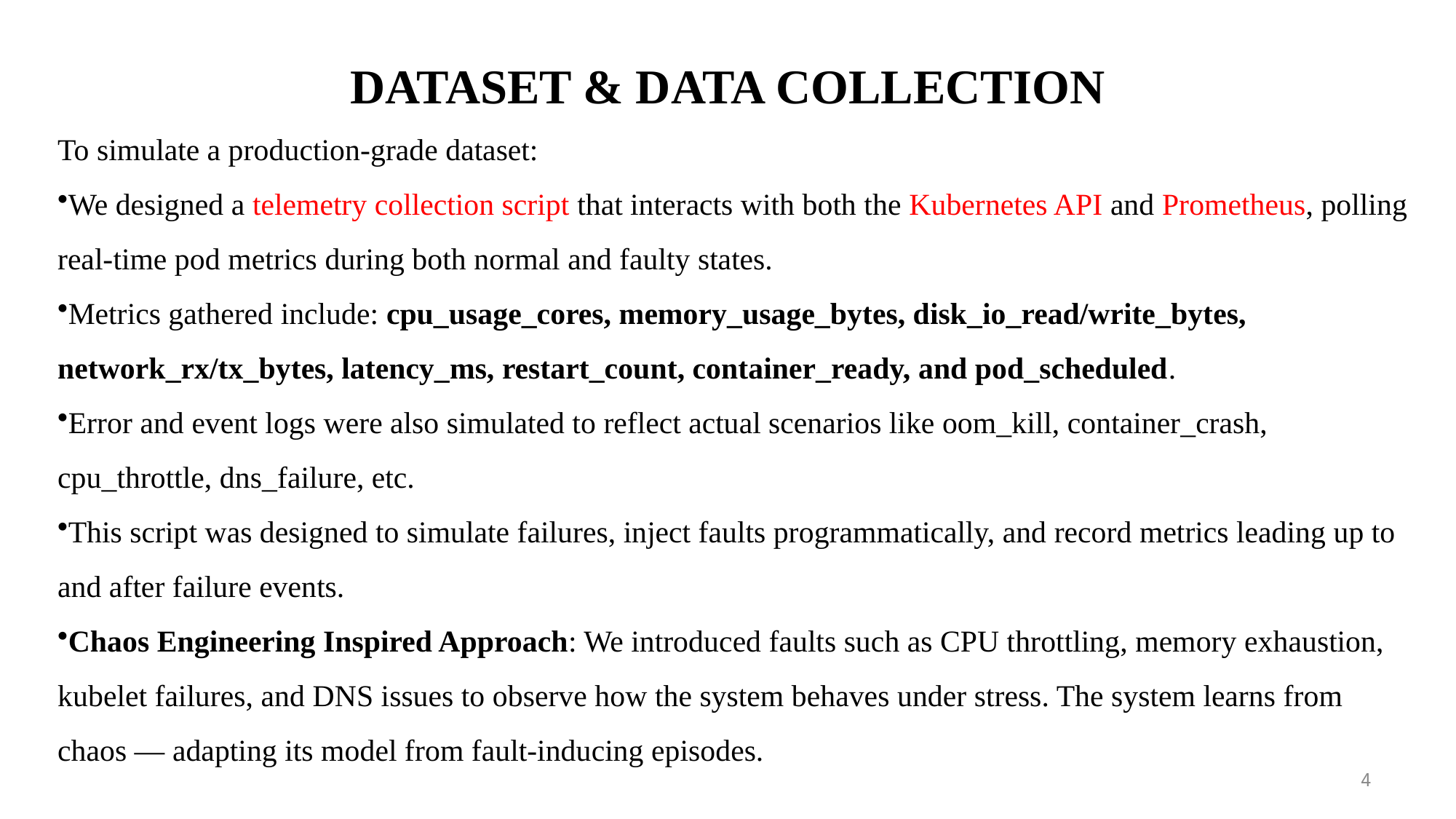

# DATASET & DATA COLLECTION
To simulate a production-grade dataset:
We designed a telemetry collection script that interacts with both the Kubernetes API and Prometheus, polling real-time pod metrics during both normal and faulty states.
Metrics gathered include: cpu_usage_cores, memory_usage_bytes, disk_io_read/write_bytes, network_rx/tx_bytes, latency_ms, restart_count, container_ready, and pod_scheduled.
Error and event logs were also simulated to reflect actual scenarios like oom_kill, container_crash, cpu_throttle, dns_failure, etc.
This script was designed to simulate failures, inject faults programmatically, and record metrics leading up to and after failure events.
Chaos Engineering Inspired Approach: We introduced faults such as CPU throttling, memory exhaustion, kubelet failures, and DNS issues to observe how the system behaves under stress. The system learns from chaos — adapting its model from fault-inducing episodes.

4